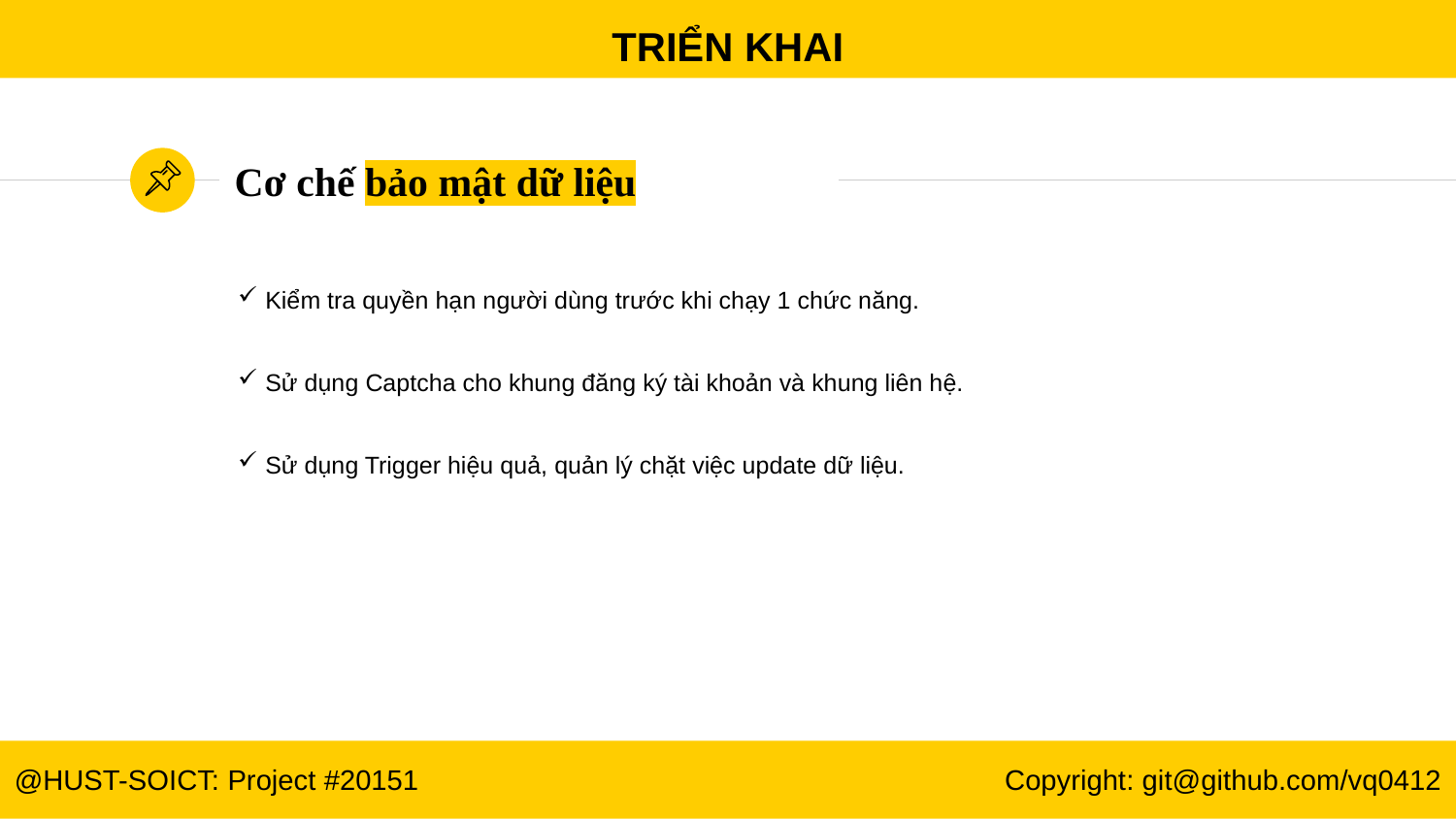

TRIỂN KHAI
# Cơ chế bảo mật dữ liệu

Kiểm tra quyền hạn người dùng trước khi chạy 1 chức năng.

Sử dụng Captcha cho khung đăng ký tài khoản và khung liên hệ.

Sử dụng Trigger hiệu quả, quản lý chặt việc update dữ liệu.

@HUST-SOICT: Project #20151
Copyright: git@github.com/vq0412